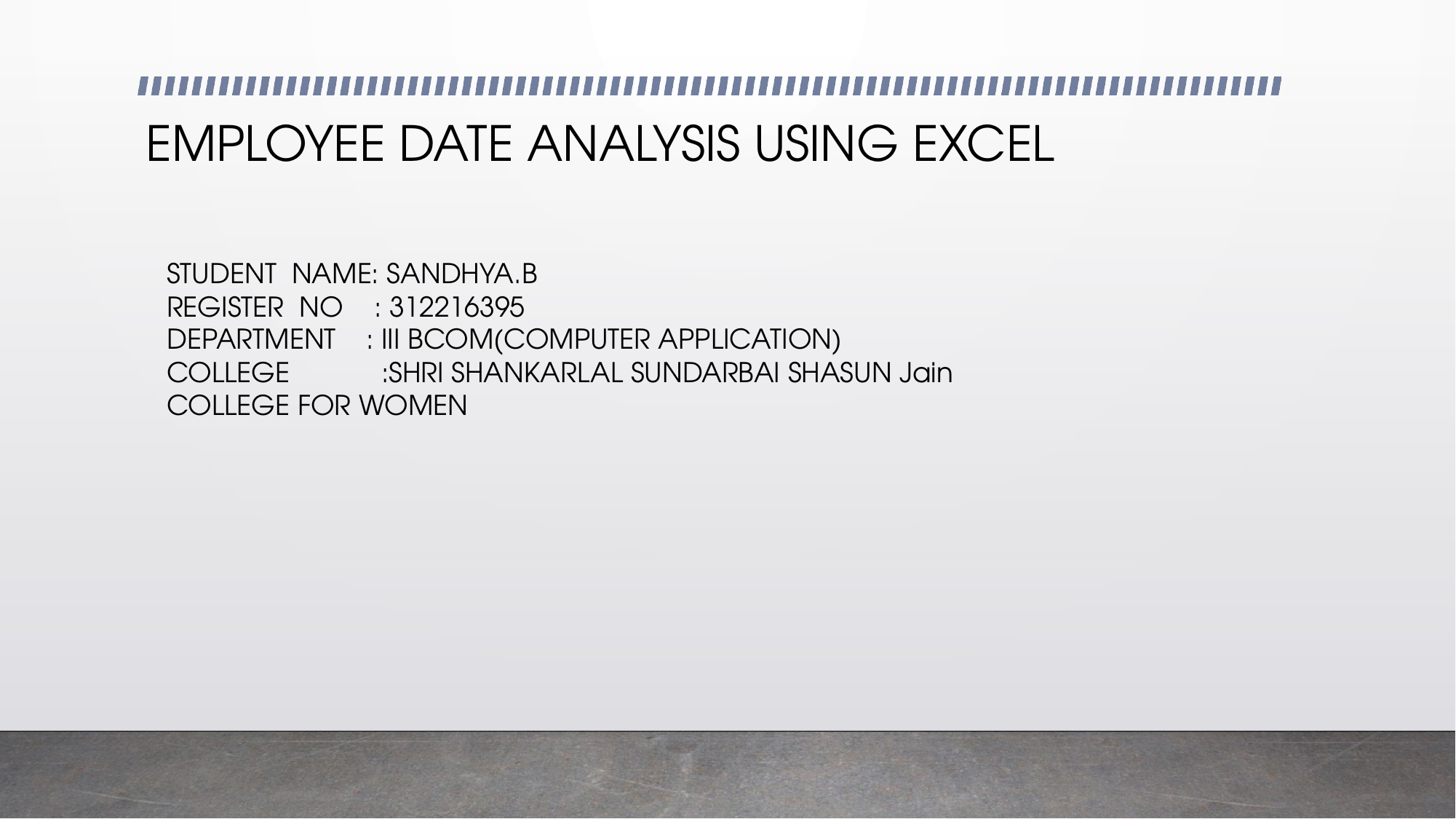

# EMPLOYEE DATE ANALYSIS USING EXCEL
STUDENT  NAME: SANDHYA.B
REGISTER  NO    : 312216395
DEPARTMENT    : III BCOM(COMPUTER APPLICATION)
COLLEGE            :SHRI SHANKARLAL SUNDARBAI SHASUN Jain COLLEGE FOR WOMEN